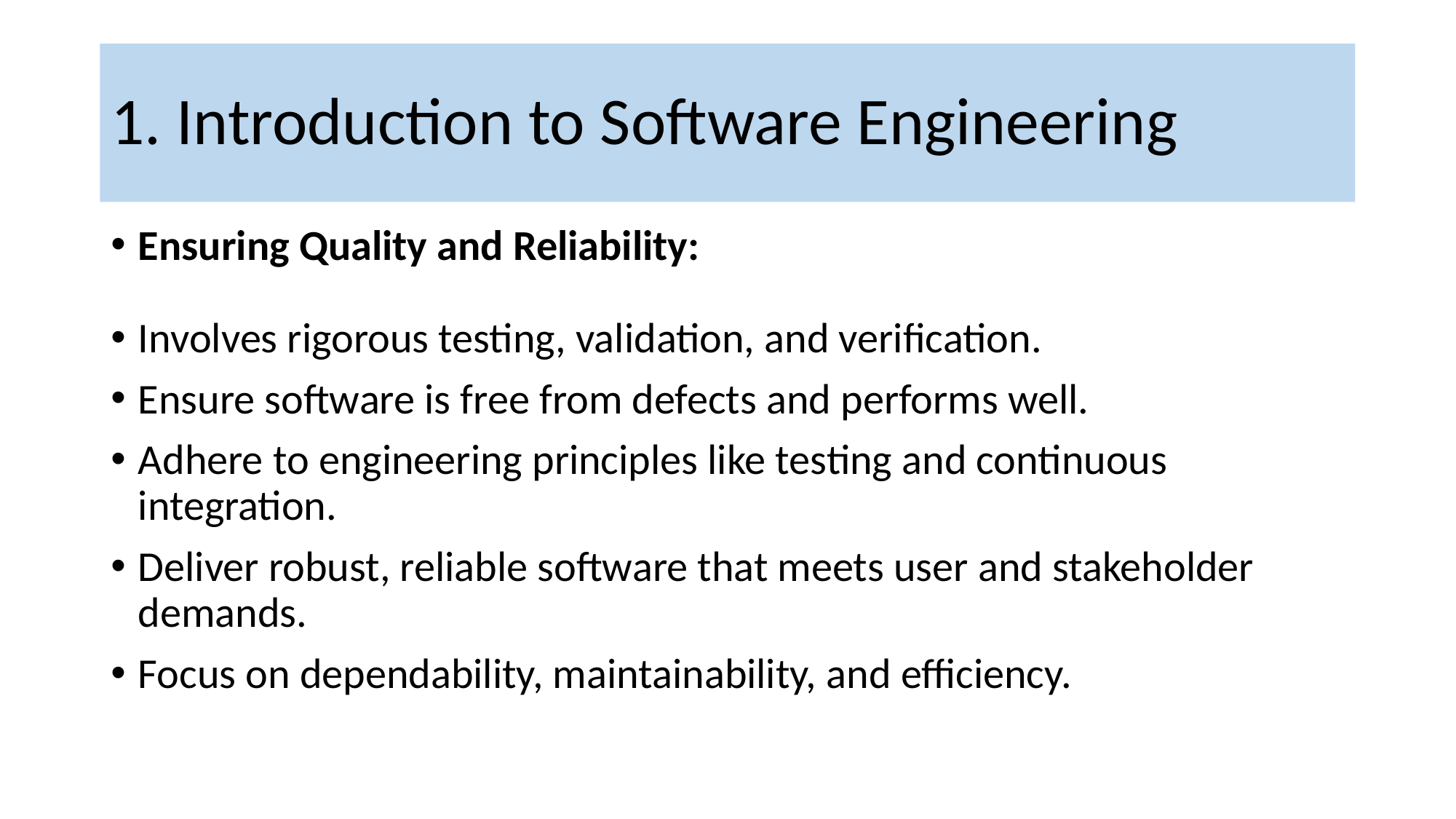

# 1. Introduction to Software Engineering
Ensuring Quality and Reliability:

Involves rigorous testing, validation, and verification.
Ensure software is free from defects and performs well.
Adhere to engineering principles like testing and continuous integration.
Deliver robust, reliable software that meets user and stakeholder demands.
Focus on dependability, maintainability, and efficiency.